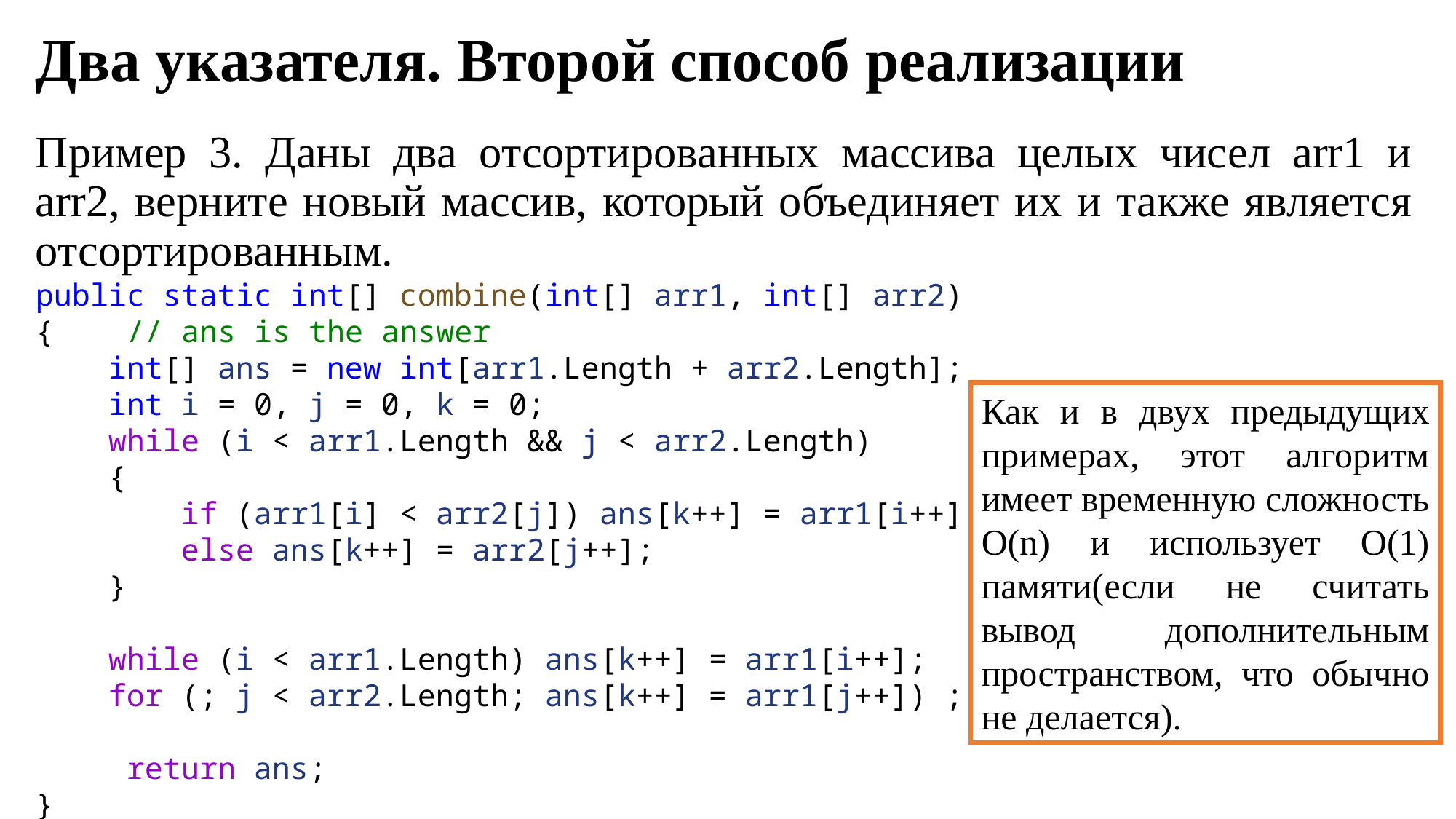

# Два указателя. Второй способ реализации
Пример 3. Даны два отсортированных массива целых чисел arr1 и arr2, верните новый массив, который объединяет их и также является отсортированным.
public static int[] combine(int[] arr1, int[] arr2)
{    // ans is the answer
    int[] ans = new int[arr1.Length + arr2.Length];
    int i = 0, j = 0, k = 0;
    while (i < arr1.Length && j < arr2.Length)
    {
        if (arr1[i] < arr2[j]) ans[k++] = arr1[i++];
        else ans[k++] = arr2[j++];
    }
    while (i < arr1.Length) ans[k++] = arr1[i++];
    for (; j < arr2.Length; ans[k++] = arr1[j++]) ;
     return ans;
}

Как и в двух предыдущих примерах, этот алгоритм имеет временную сложность O(n) и использует O(1) памяти(если не считать вывод дополнительным пространством, что обычно не делается).